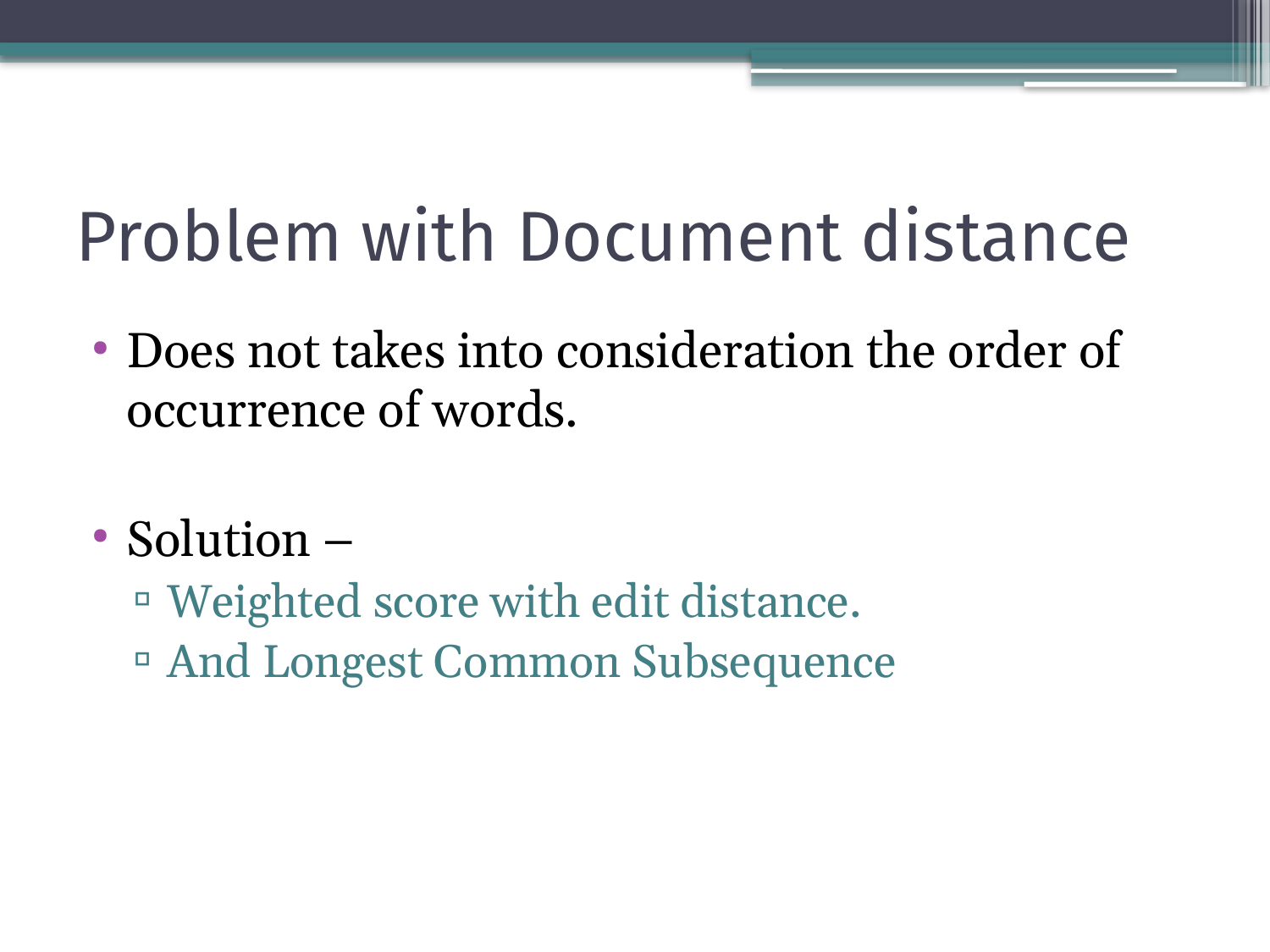

# Problem with Document distance
Does not takes into consideration the order of occurrence of words.

Solution –
Weighted score with edit distance.
And Longest Common Subsequence